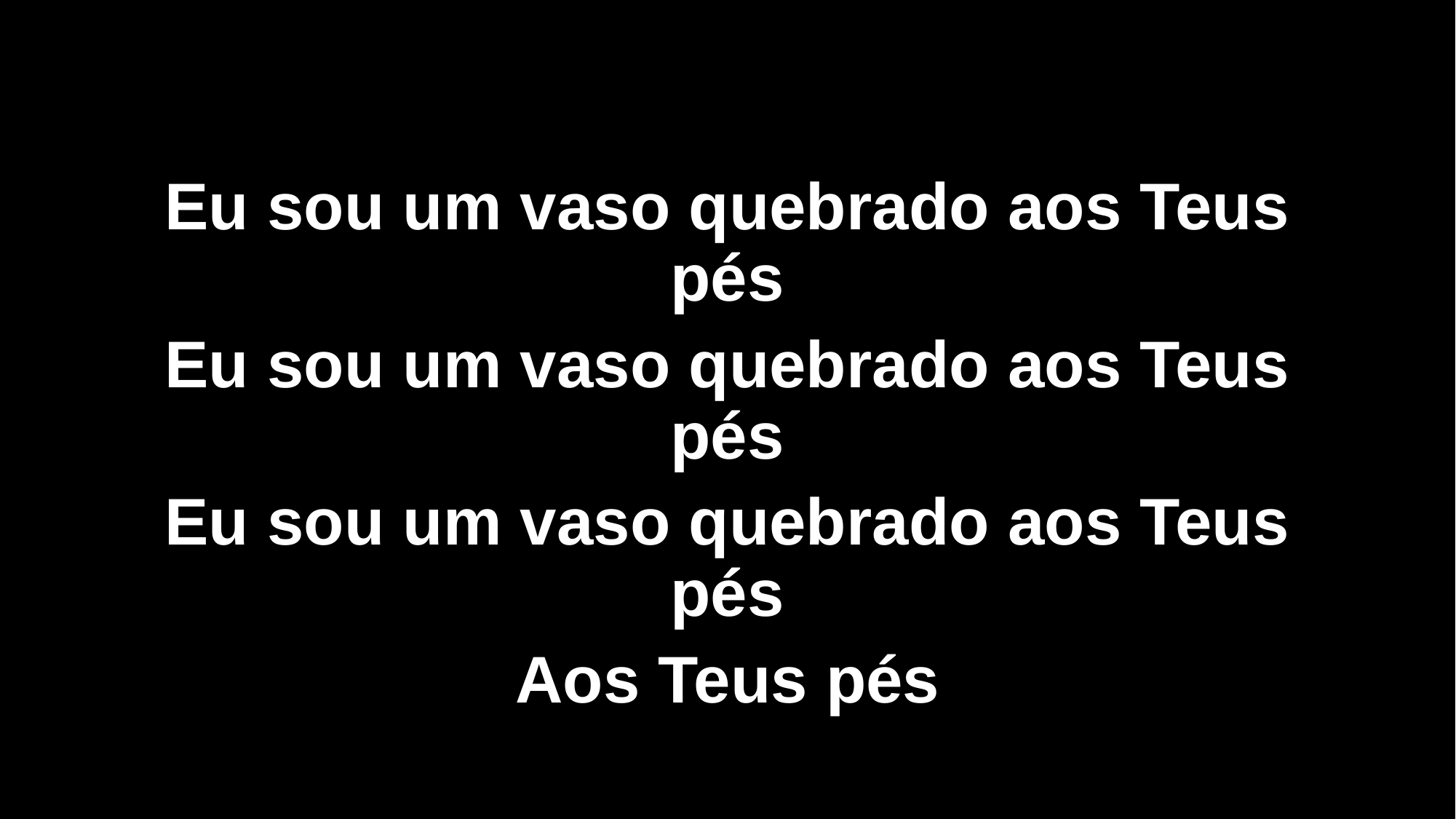

Eu sou um vaso quebrado aos Teus pés
Eu sou um vaso quebrado aos Teus pés
Eu sou um vaso quebrado aos Teus pés
Aos Teus pés